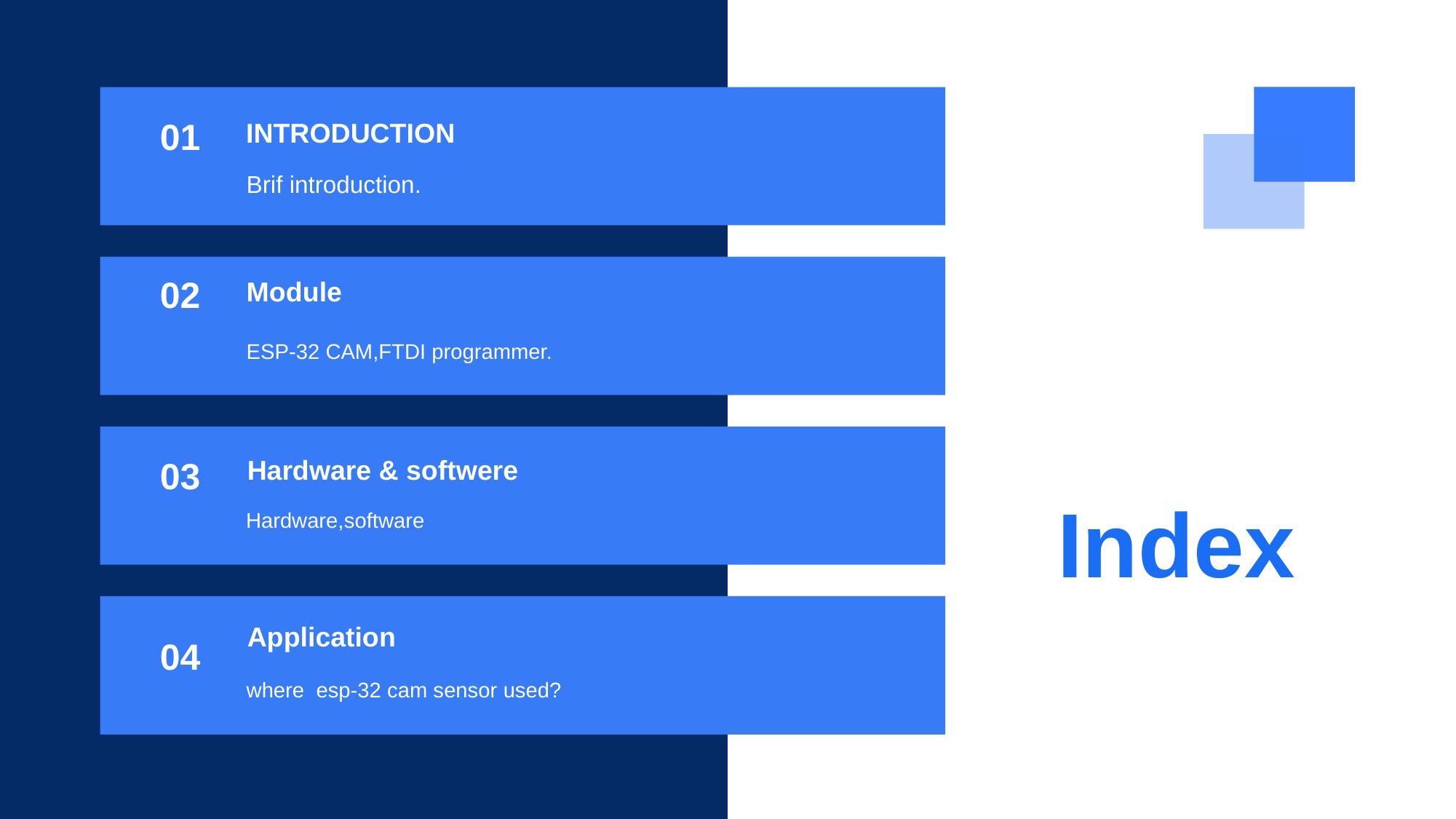

01
INTRODUCTION

Brif introduction.

02
Module
ESP-32 CAM,FTDI programmer.

Index

03
Hardware & softwere
Hardware,software

Application
04
where  esp-32 cam sensor used?